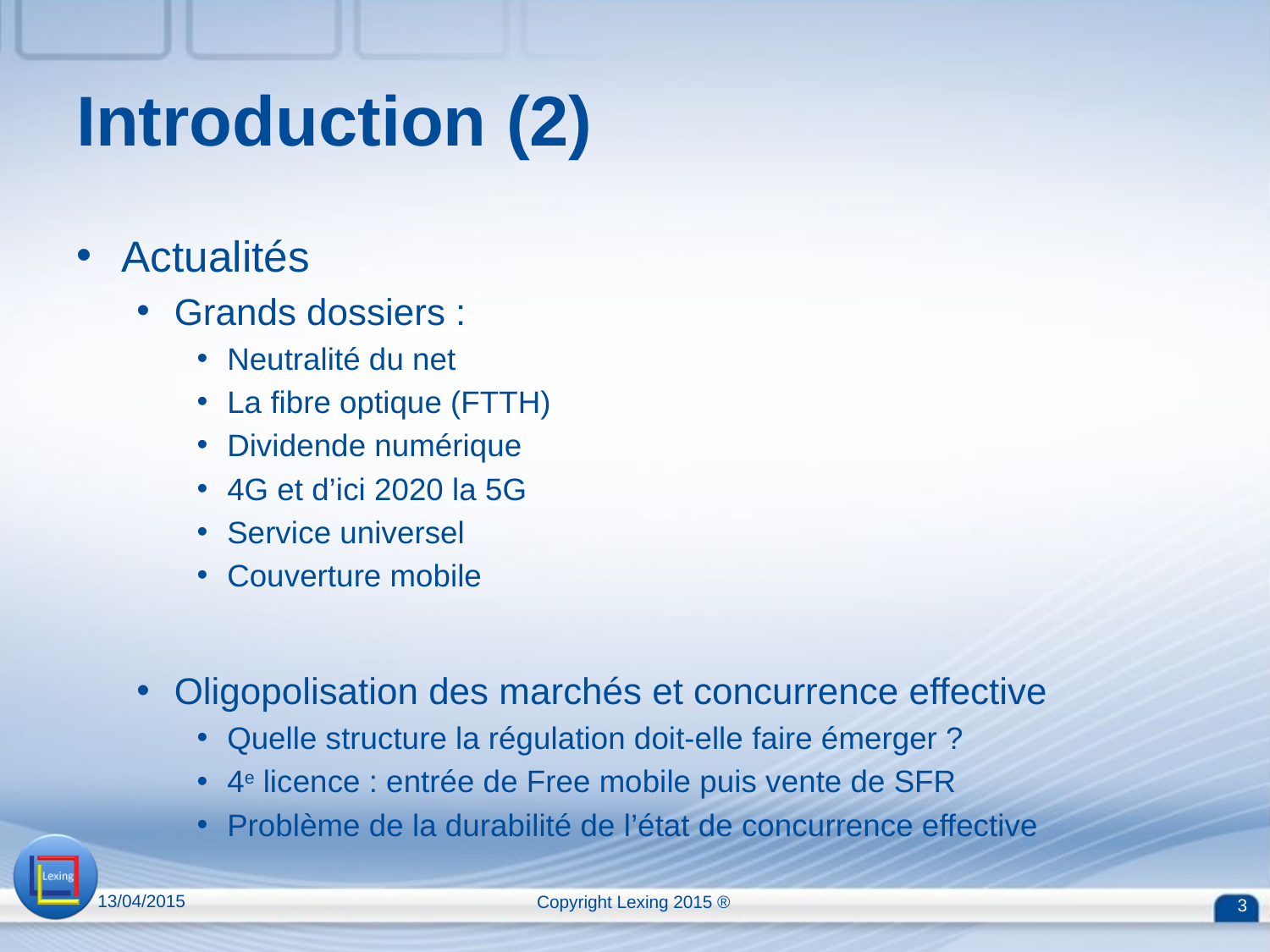

# Introduction (2)
Actualités
Grands dossiers :
Neutralité du net
La fibre optique (FTTH)
Dividende numérique
4G et d’ici 2020 la 5G
Service universel
Couverture mobile

Oligopolisation des marchés et concurrence effective
Quelle structure la régulation doit-elle faire émerger ?
4e licence : entrée de Free mobile puis vente de SFR
Problème de la durabilité de l’état de concurrence effective
13/04/2015
Copyright Lexing 2015 ®
3